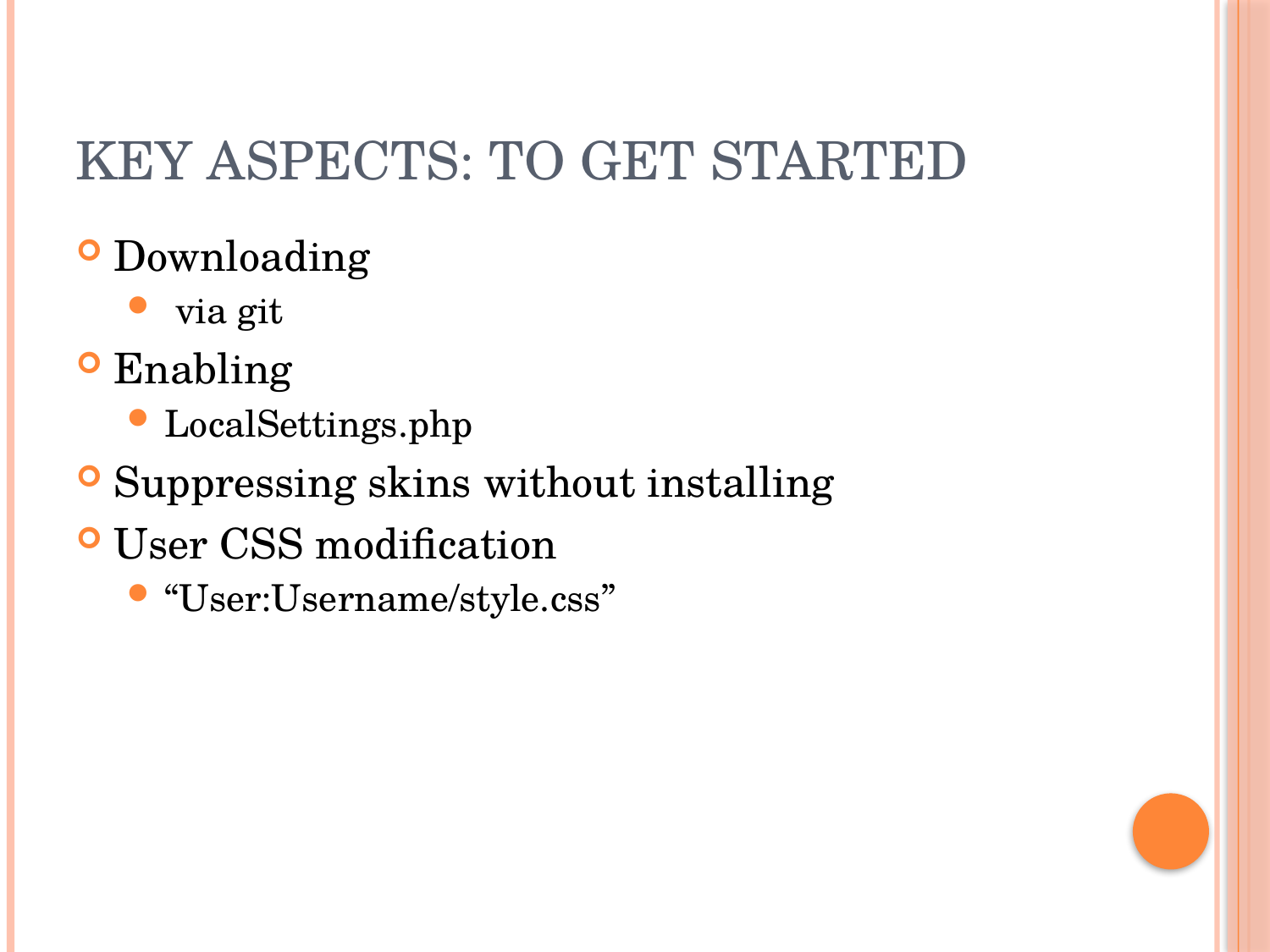

# Key Aspects: To Get Started
Downloading
 via git
Enabling
LocalSettings.php
Suppressing skins without installing
User CSS modification
“User:Username/style.css”